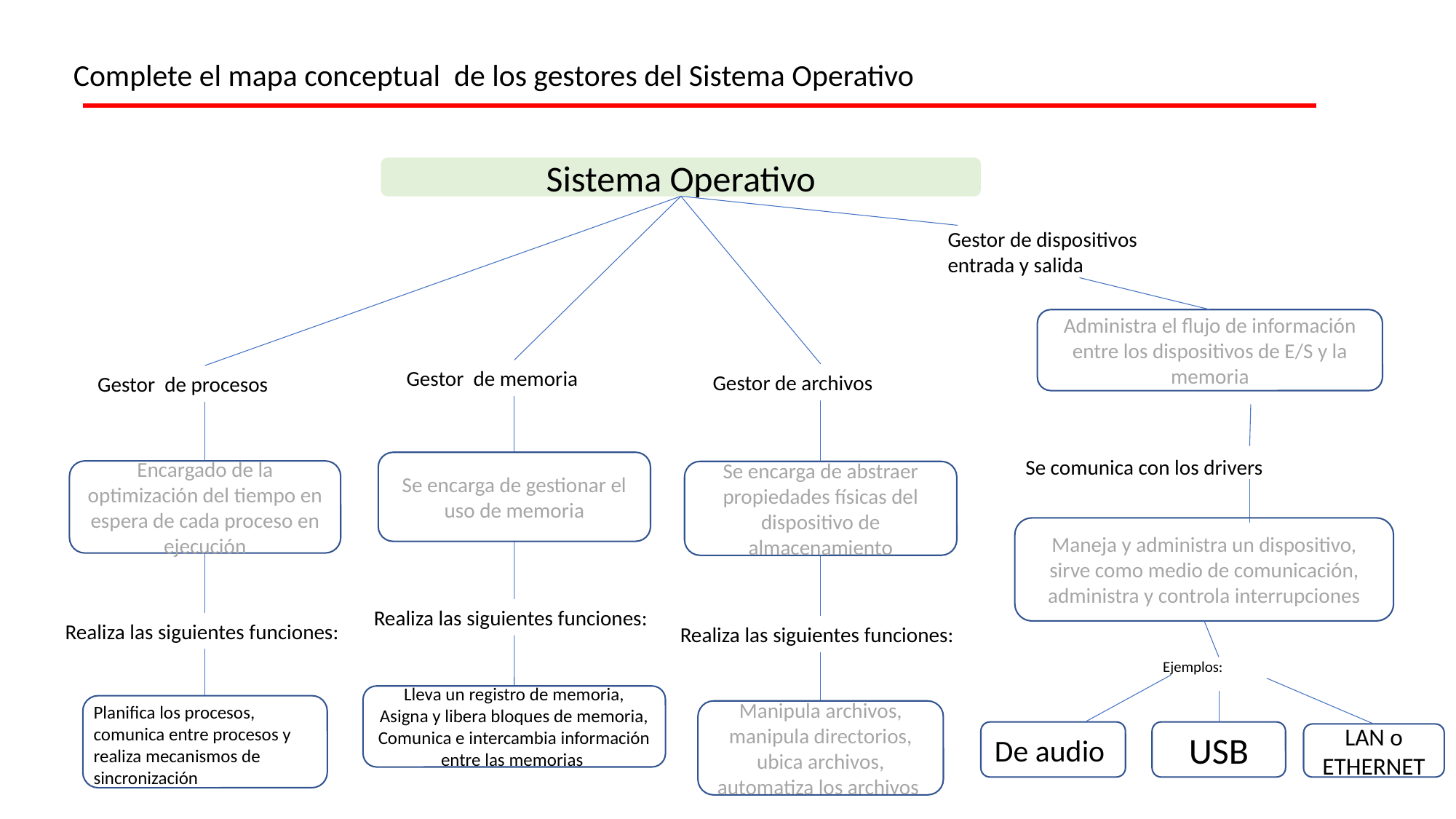

Complete el mapa conceptual  de los gestores del Sistema Operativo
Sistema Operativo
Gestor  de procesos
Encargado de la optimización del tiempo en espera de cada proceso en ejecución
Realiza las siguientes funciones:

Gestor  de memoria
Se encarga de gestionar el uso de memoria
Realiza las siguientes funciones:
Lleva un registro de memoria, Asigna y libera bloques de memoria, Comunica e intercambia información entre las memorias
Gestor de archivos
Se encarga de abstraer propiedades físicas del dispositivo de almacenamiento
Realiza las siguientes funciones:
Manipula archivos, manipula directorios, ubica archivos, automatiza los archivos
Gestor de dispositivos entrada y salida
Administra el flujo de información entre los dispositivos de E/S y la memoria
Se comunica con los drivers
Maneja y administra un dispositivo, sirve como medio de comunicación, administra y controla interrupciones
Ejemplos:
De audio
USB
LAN o ETHERNET
Planifica los procesos, comunica entre procesos y realiza mecanismos de sincronización